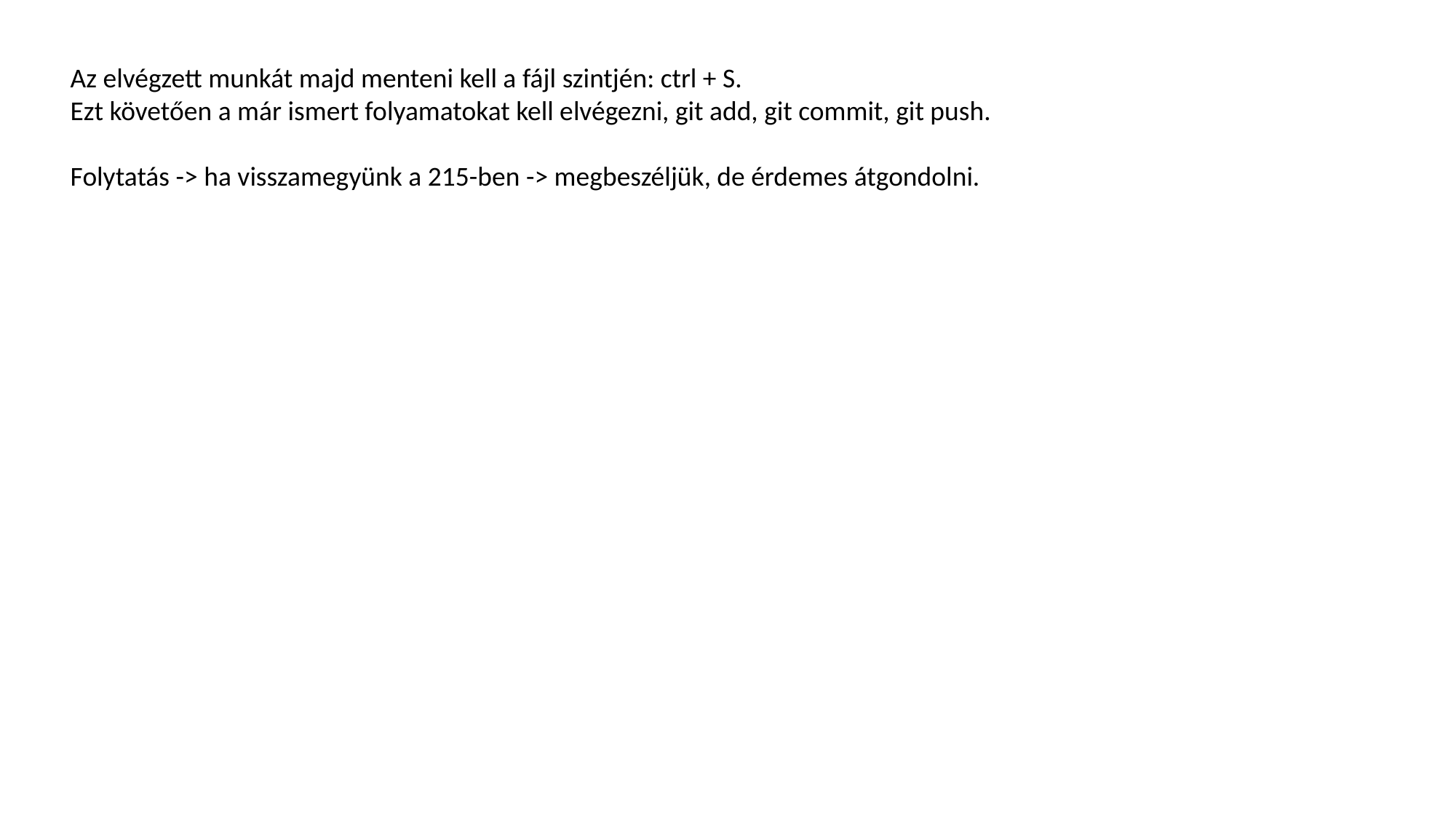

Az elvégzett munkát majd menteni kell a fájl szintjén: ctrl + S.
Ezt követően a már ismert folyamatokat kell elvégezni, git add, git commit, git push.

Folytatás -> ha visszamegyünk a 215-ben -> megbeszéljük, de érdemes átgondolni.